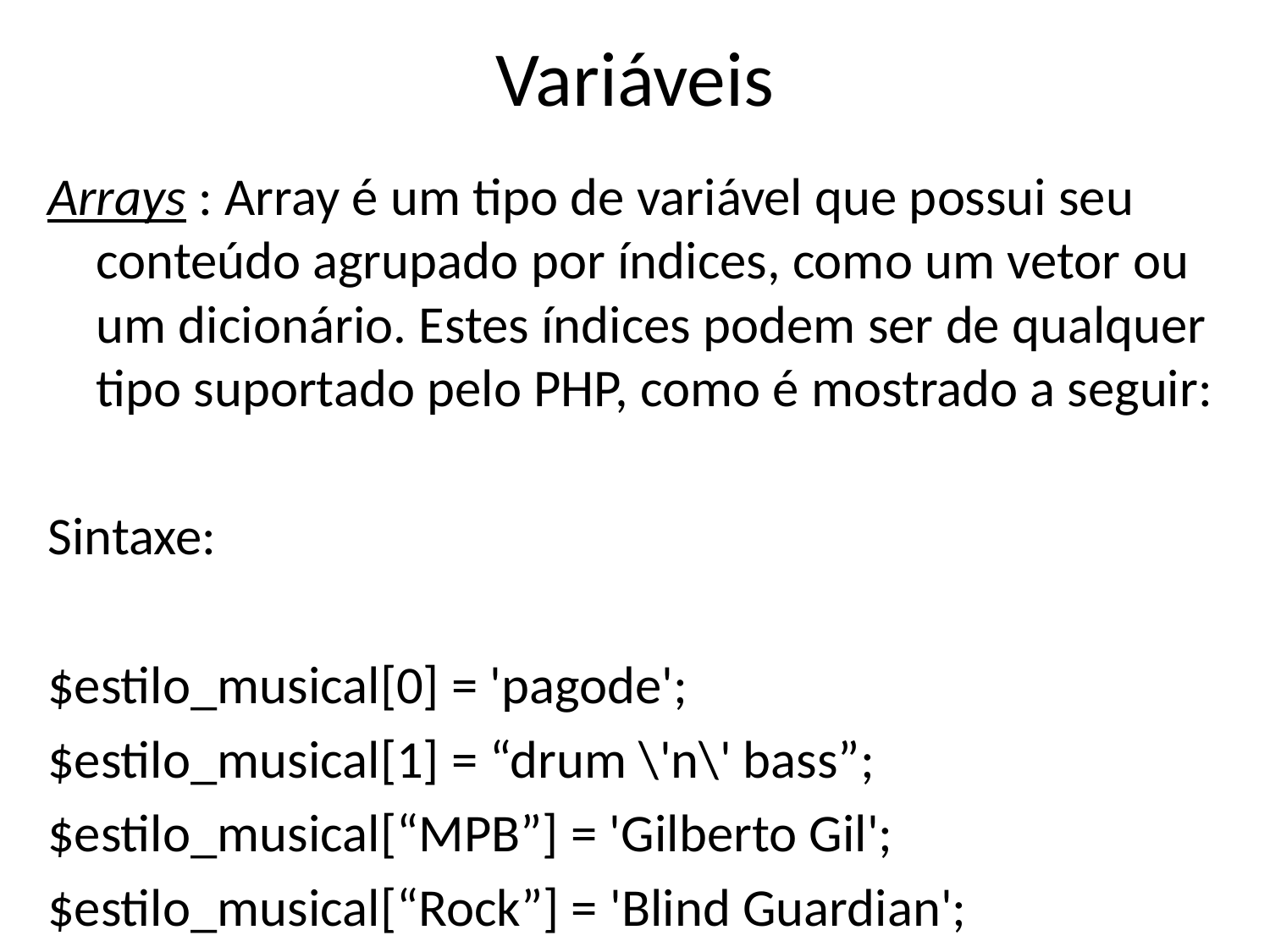

# Variáveis
Arrays : Array é um tipo de variável que possui seu conteúdo agrupado por índices, como um vetor ou um dicionário. Estes índices podem ser de qualquer tipo suportado pelo PHP, como é mostrado a seguir:

Sintaxe:

$estilo_musical[0] = 'pagode';
$estilo_musical[1] = “drum \'n\' bass”;
$estilo_musical[“MPB”] = 'Gilberto Gil';
$estilo_musical[“Rock”] = 'Blind Guardian';